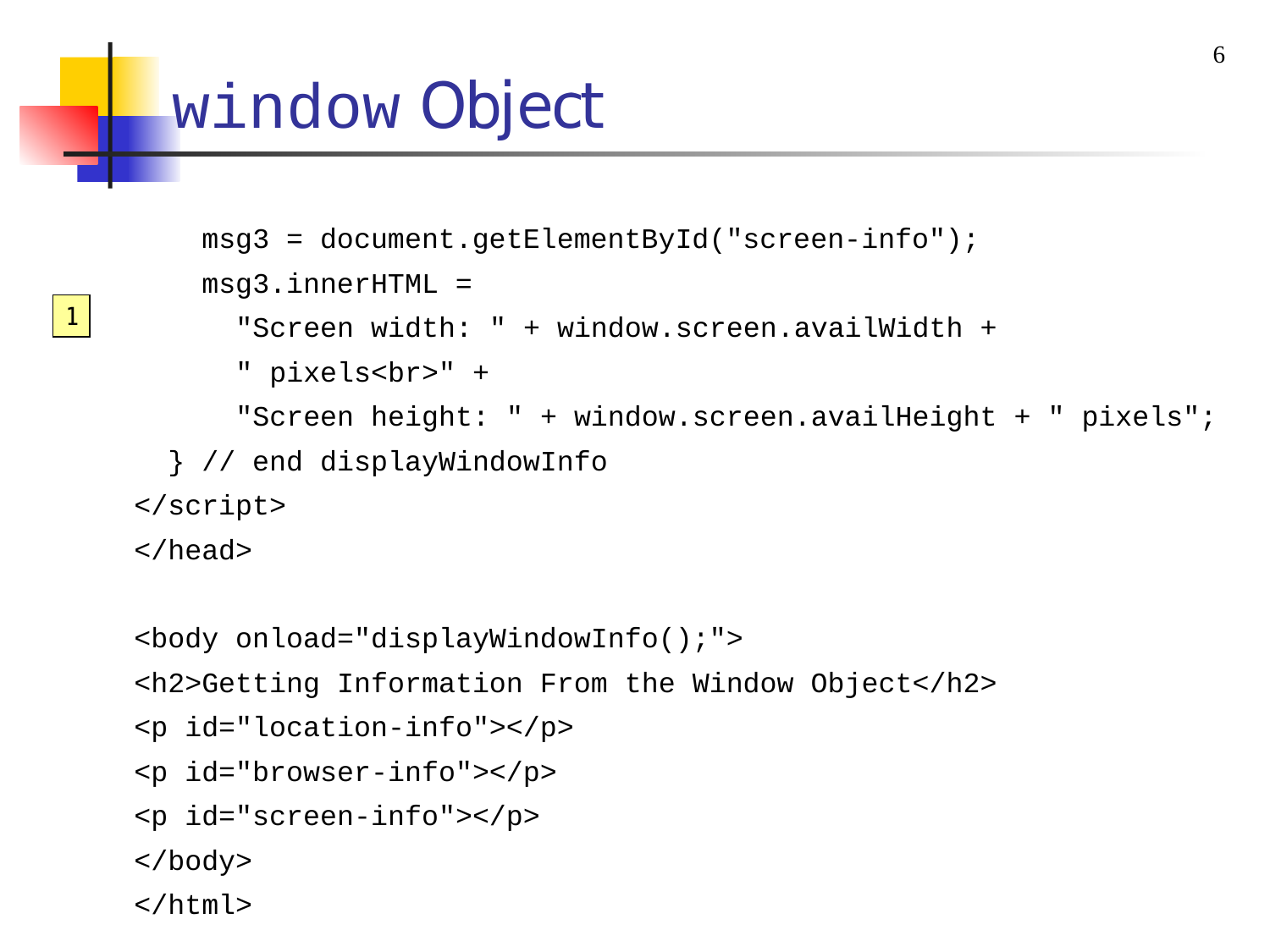

6
# window Object
    msg3 = document.getElementById("screen-info");
    msg3.innerHTML =
      "Screen width: " + window.screen.availWidth +
      " pixels<br>" +
      "Screen height: " + window.screen.availHeight + " pixels";
  } // end displayWindowInfo
</script>
</head>

<body onload="displayWindowInfo();">
<h2>Getting Information From the Window Object</h2>
<p id="location-info"></p>
<p id="browser-info"></p>
<p id="screen-info"></p>
</body>
</html>
1